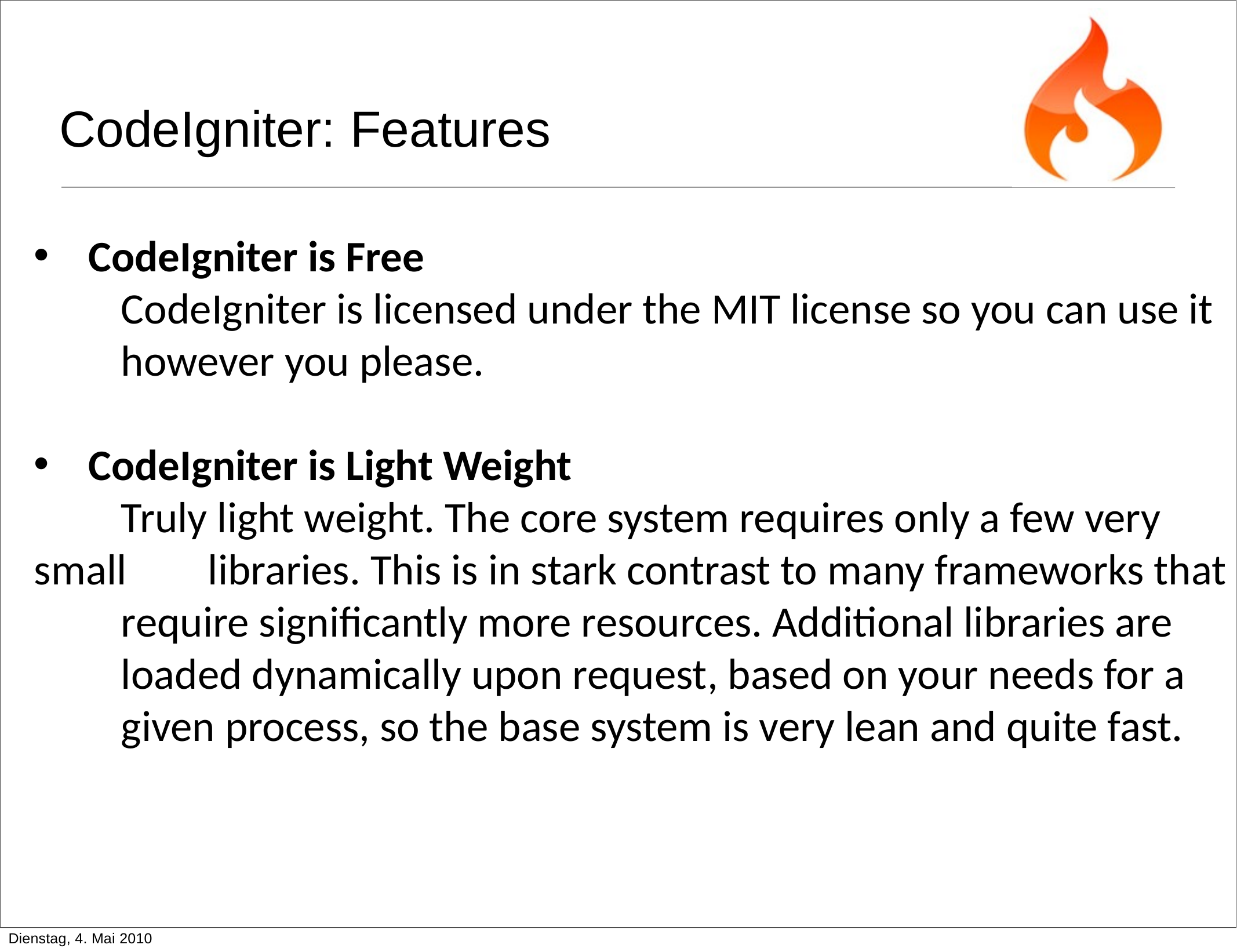

CodeIgniter: Features

CodeIgniter is Free
	CodeIgniter is licensed under the MIT license so you can use it 	however you please.

CodeIgniter is Light Weight
	Truly light weight. The core system requires only a few very small 	libraries. This is in stark contrast to many frameworks that 	require significantly more resources. Additional libraries are 	loaded dynamically upon request, based on your needs for a 	given process, so the base system is very lean and quite fast.

Dienstag, 4. Mai 2010